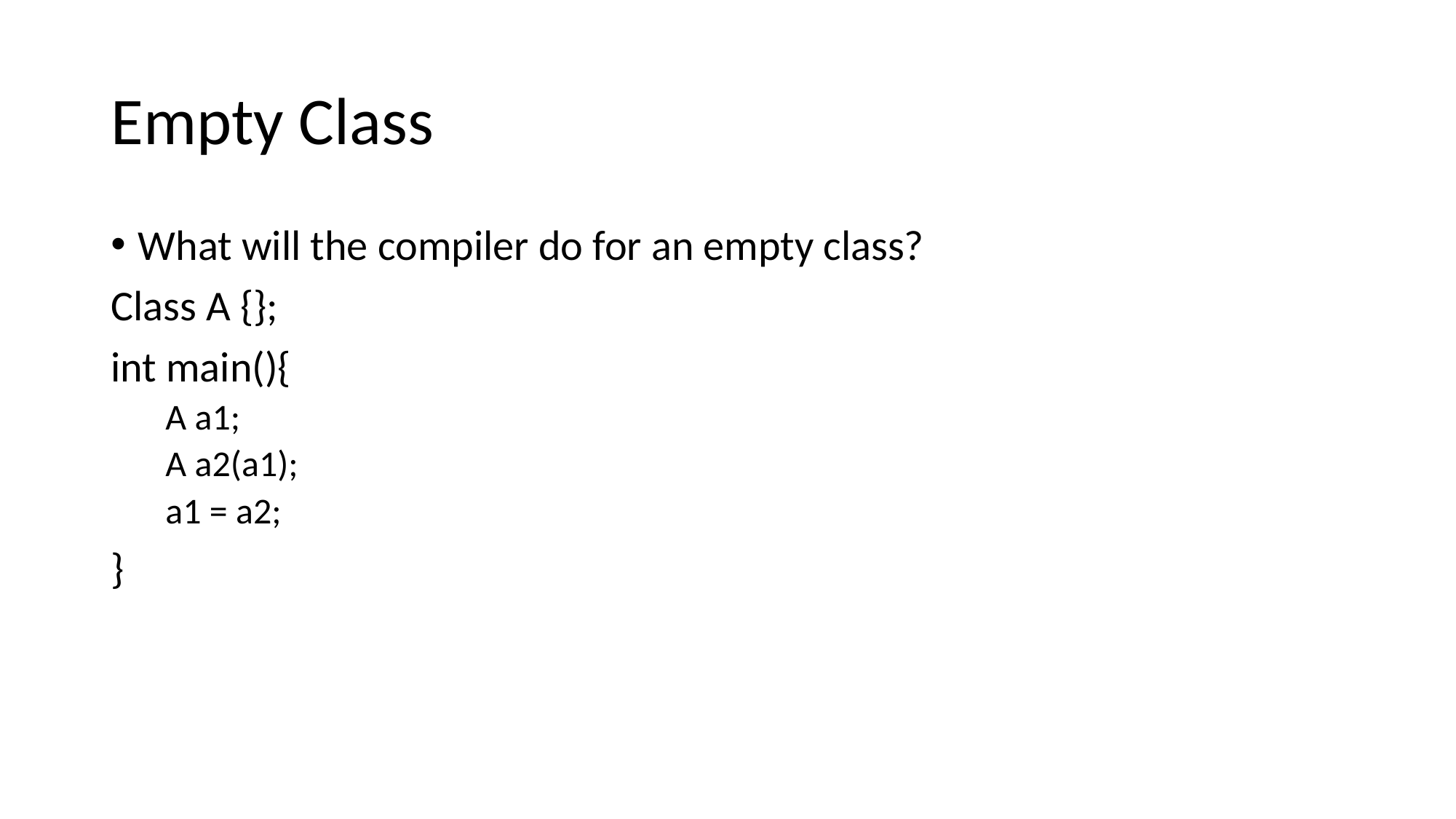

# Empty Class
What will the compiler do for an empty class?
Class A {};
int main(){
A a1;
A a2(a1);
a1 = a2;
}